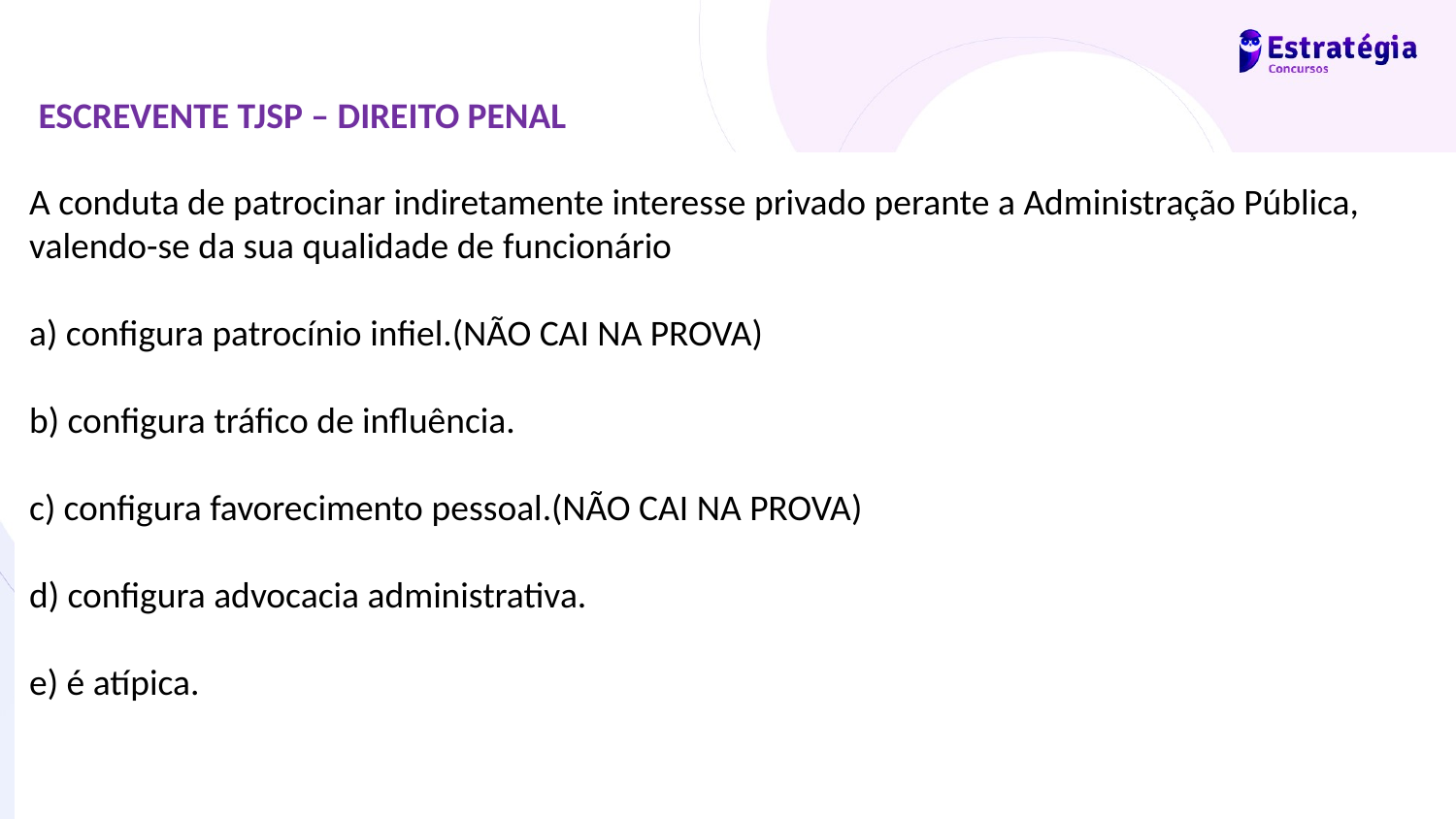

ESCREVENTE TJSP – DIREITO PENAL

A conduta de patrocinar indiretamente interesse privado perante a Administração Pública, valendo-se da sua qualidade de funcionário

a) configura patrocínio infiel.(NÃO CAI NA PROVA)

b) configura tráfico de influência.

c) configura favorecimento pessoal.(NÃO CAI NA PROVA)

d) configura advocacia administrativa.

e) é atípica.

Prof. Antonio Pequeno